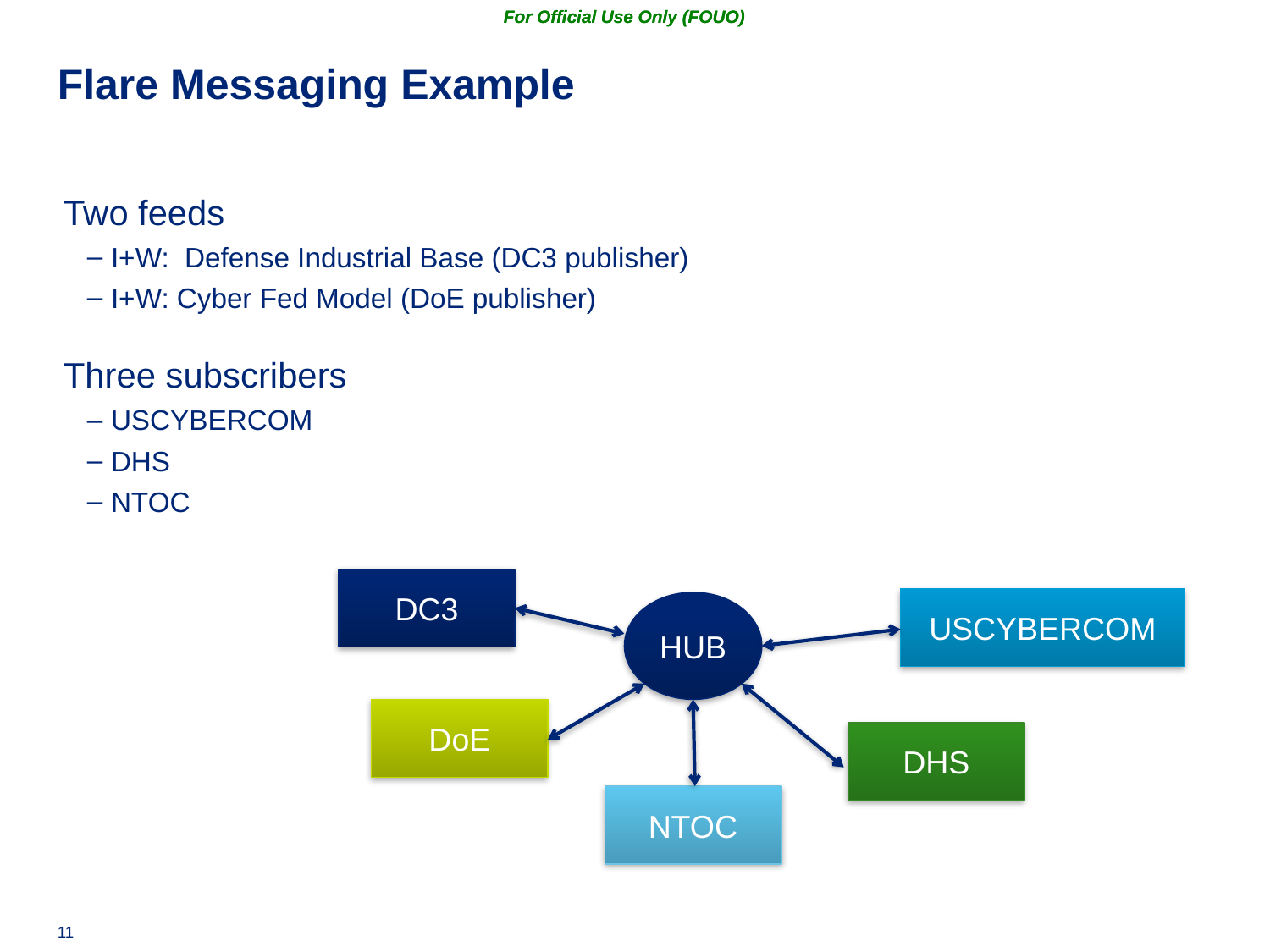

# Flare Messaging Example
Two feeds
I+W:  Defense Industrial Base (DC3 publisher)
I+W: Cyber Fed Model (DoE publisher)
Three subscribers
USCYBERCOM
DHS
NTOC
DC3
USCYBERCOM
HUB
DoE
DHS
NTOC